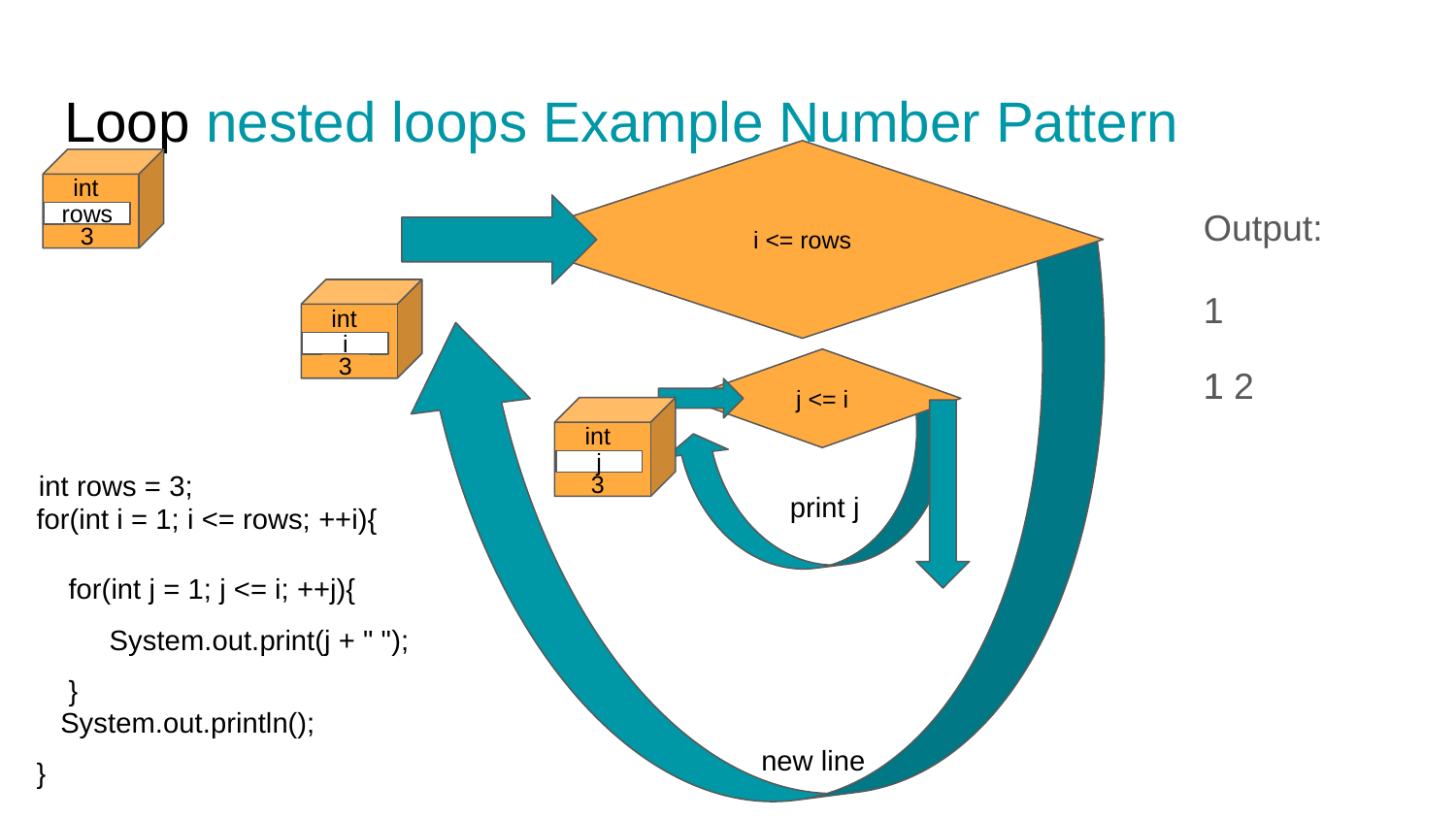

# Loop nested loops Example Number Pattern
i <= rows

int
Output:
1

1

1 2

rows
3

int
i
j <= i

2
3

int

for(int i = 1; i <= rows; ++i){

   System.out.println();
}

int rows = 3;
j

3
1
2
print j
    for(int j = 1; j <= i; ++j){
System.out.print(j + " ");
    }
new line